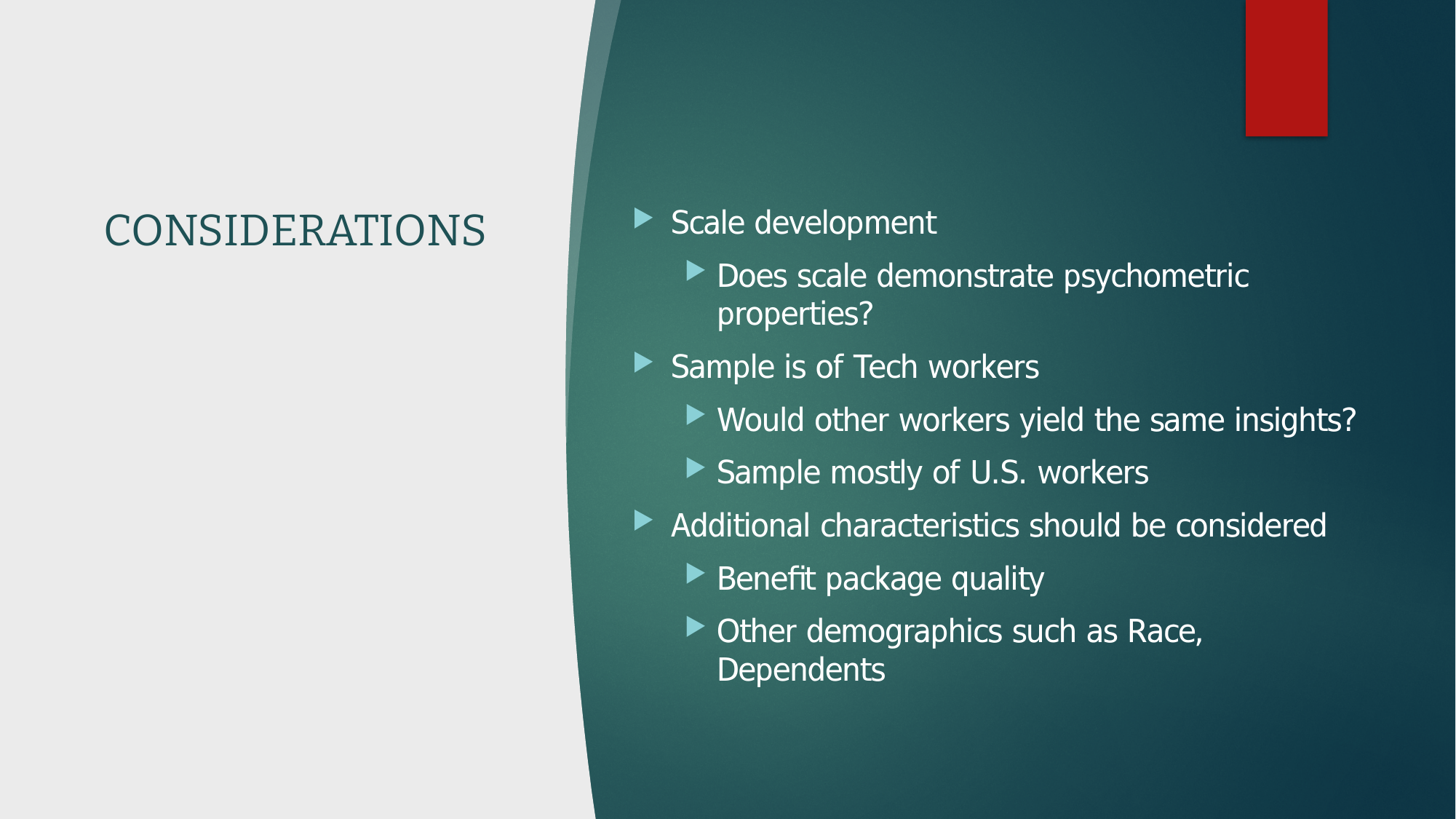

# CONSIDERATIONS
Scale development
Does scale demonstrate psychometric properties?
Sample is of Tech workers
Would other workers yield the same insights?
Sample mostly of U.S. workers
Additional characteristics should be considered
Benefit package quality
Other demographics such as Race, Dependents